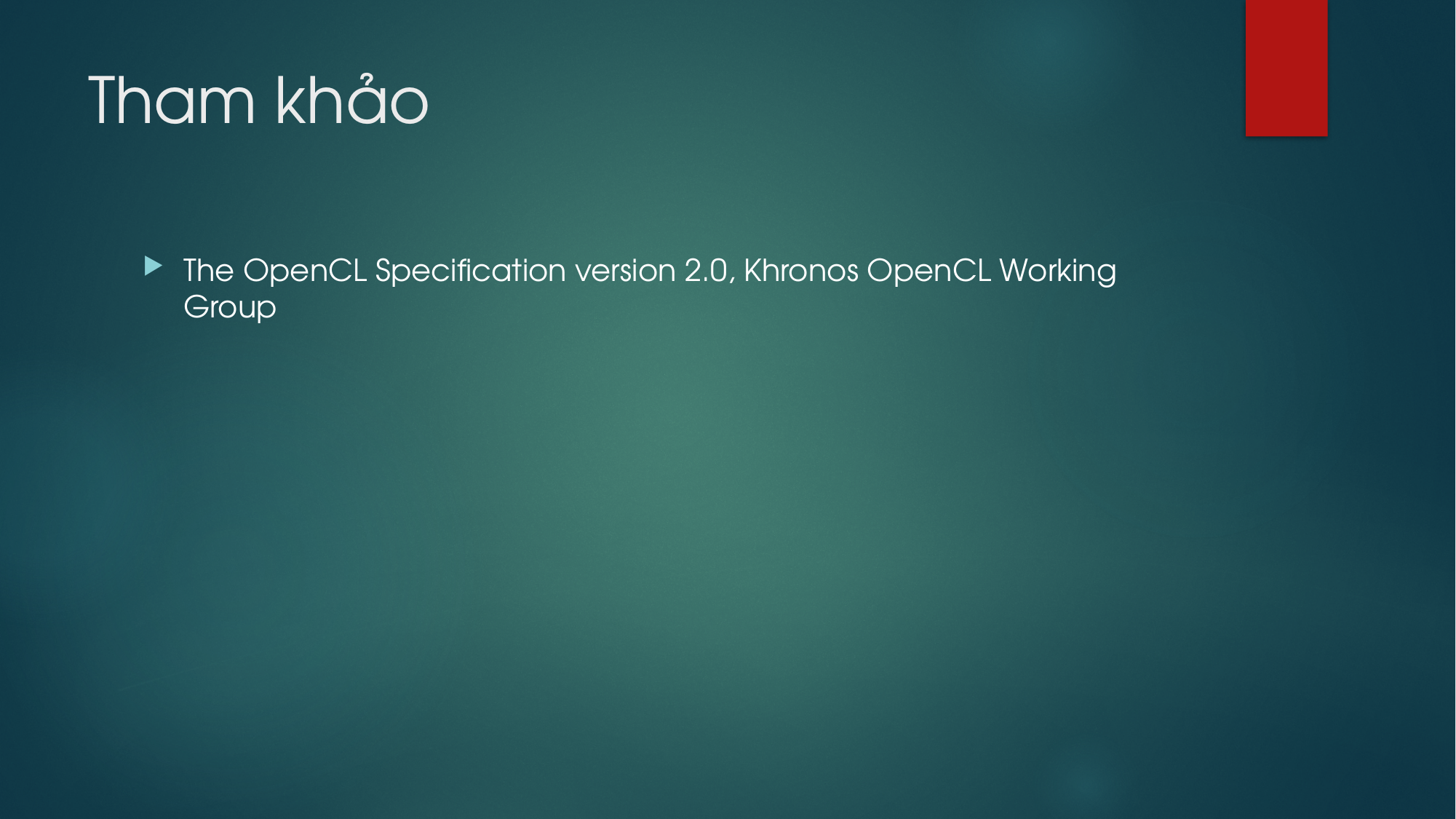

# Tham khảo
The OpenCL Specification version 2.0, Khronos OpenCL Working Group